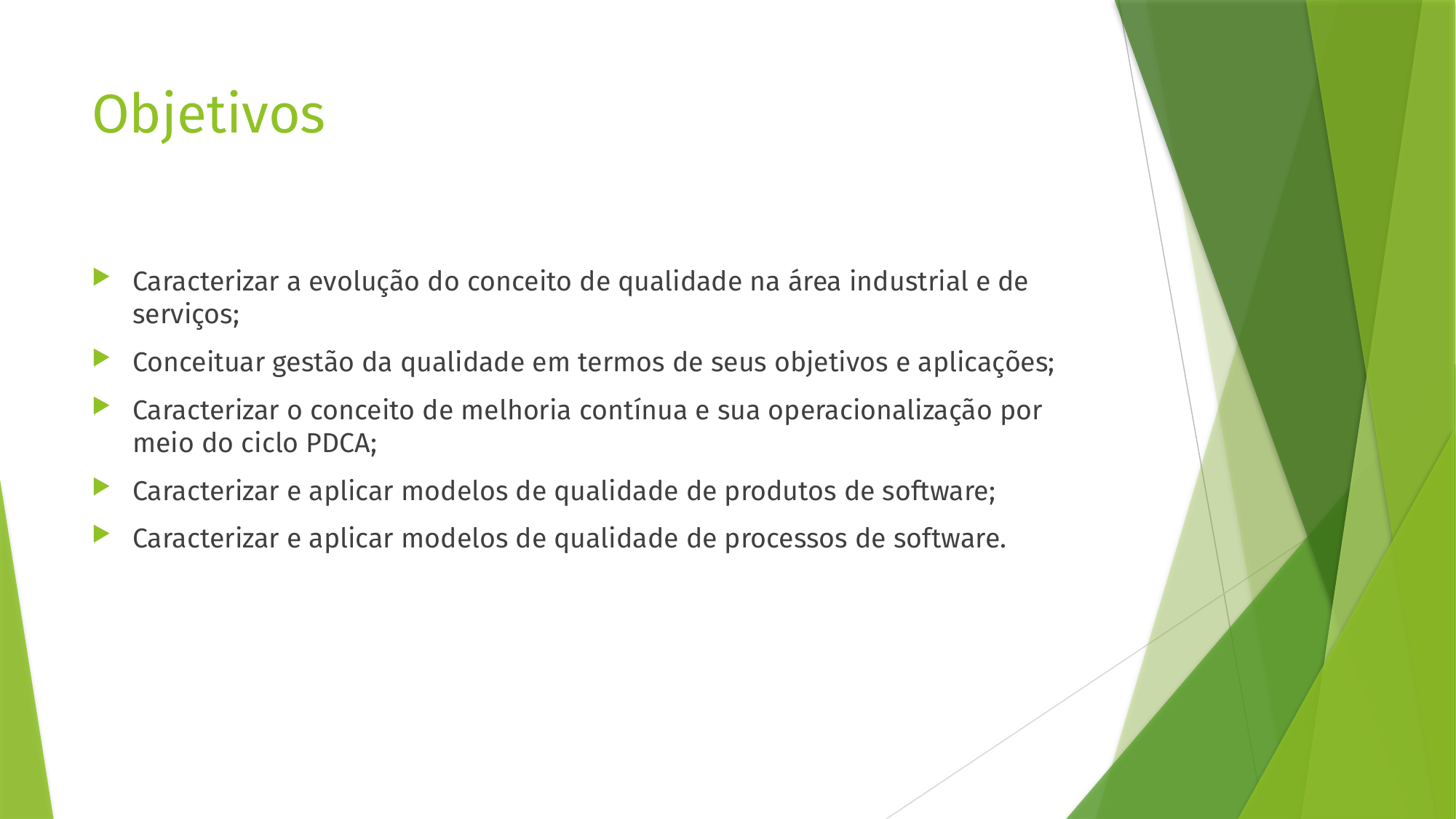

# Objetivos
Caracterizar a evolução do conceito de qualidade na área industrial e de serviços;
Conceituar gestão da qualidade em termos de seus objetivos e aplicações;
Caracterizar o conceito de melhoria contínua e sua operacionalização por meio do ciclo PDCA;
Caracterizar e aplicar modelos de qualidade de produtos de software;
Caracterizar e aplicar modelos de qualidade de processos de software.